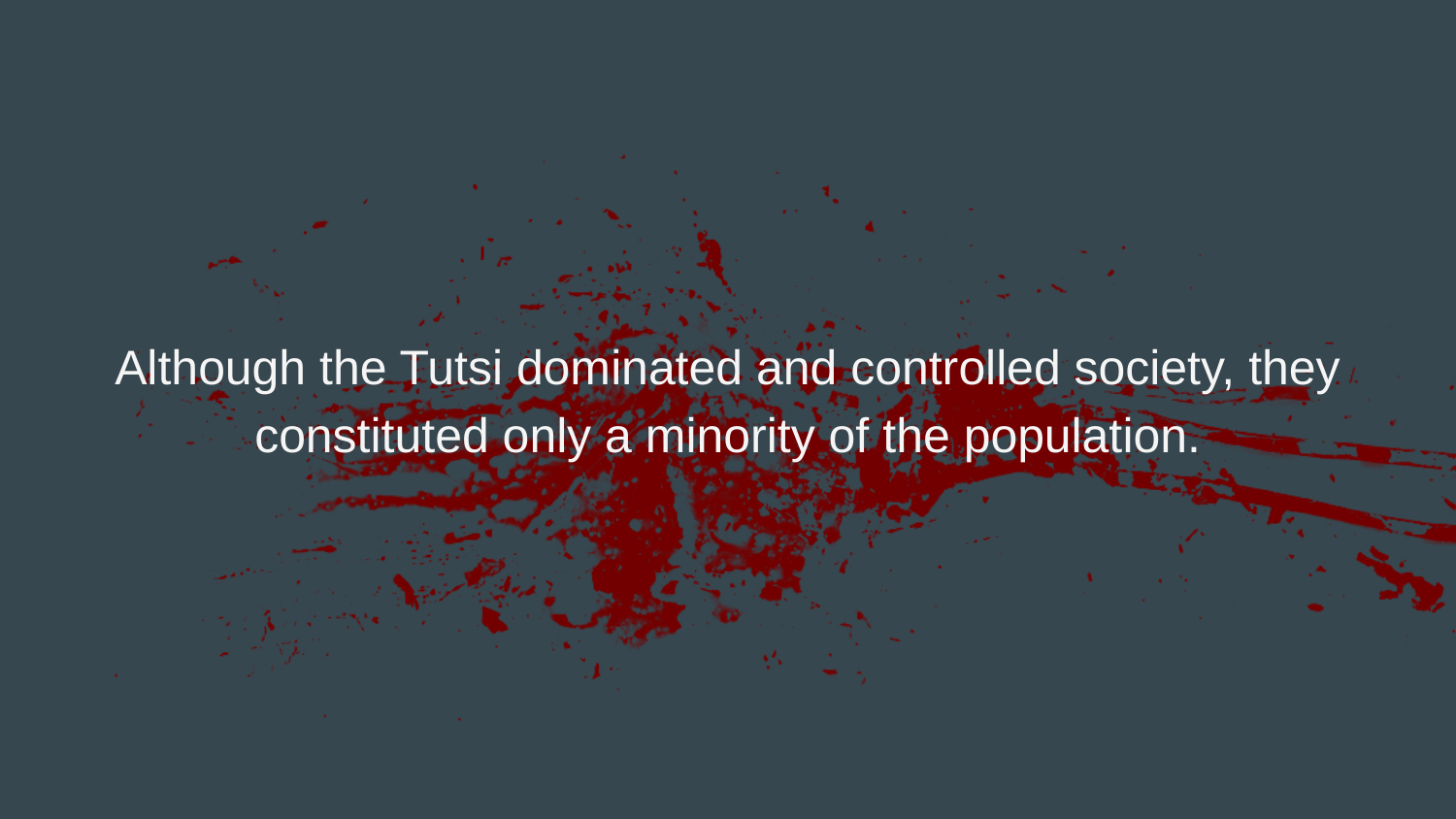

Although the Tutsi dominated and controlled society, they constituted only a minority of the population.